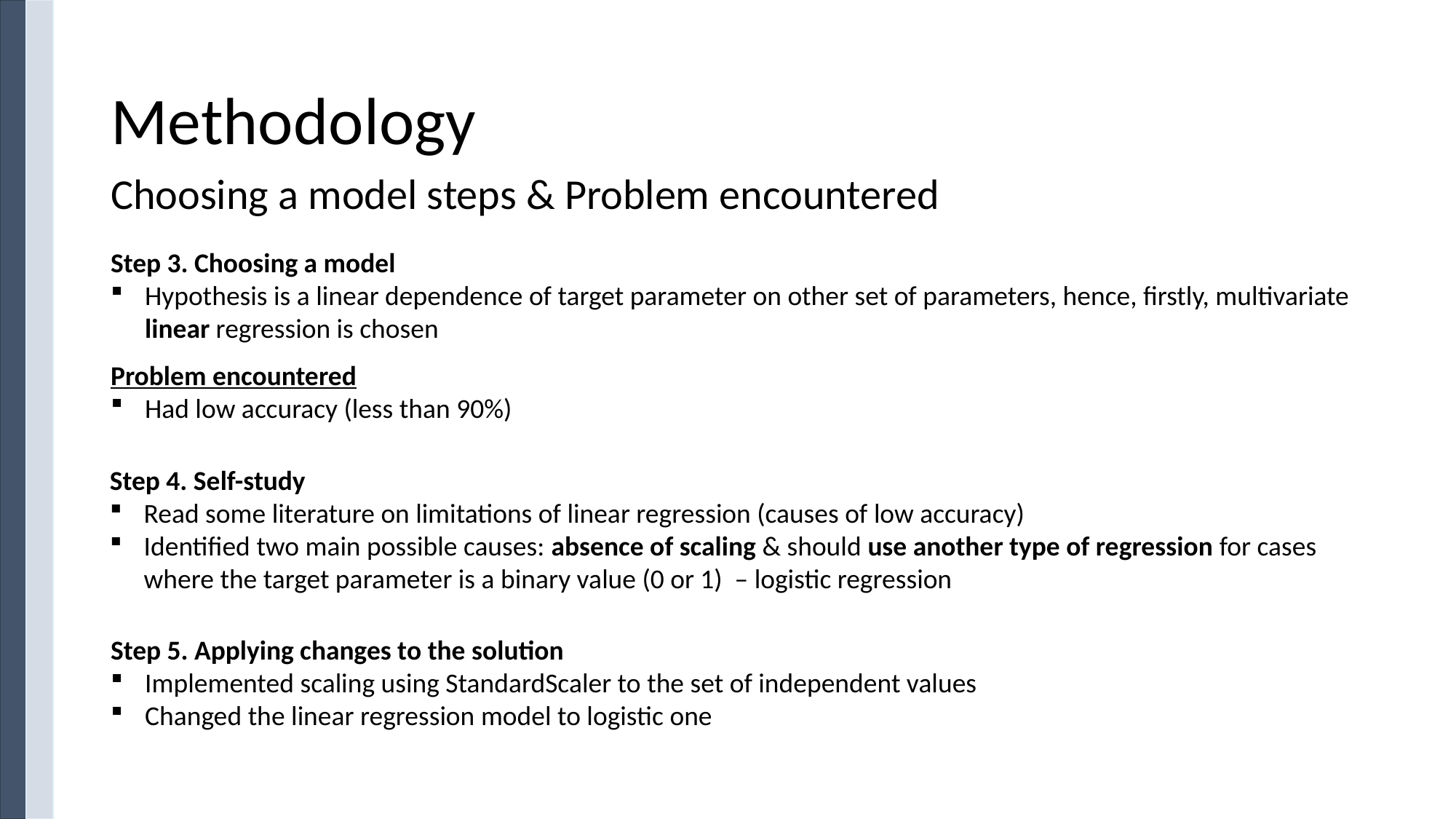

# Methodology
Choosing a model steps & Problem encountered
Step 3. Choosing a model
Hypothesis is a linear dependence of target parameter on other set of parameters, hence, firstly, multivariate linear regression is chosen

Problem encountered
Had low accuracy (less than 90%)
Step 4. Self-study
Read some literature on limitations of linear regression (causes of low accuracy)
Identified two main possible causes: absence of scaling & should use another type of regression for cases where the target parameter is a binary value (0 or 1)  – logistic regression

Step 5. Applying changes to the solution
Implemented scaling using StandardScaler to the set of independent values
Changed the linear regression model to logistic one